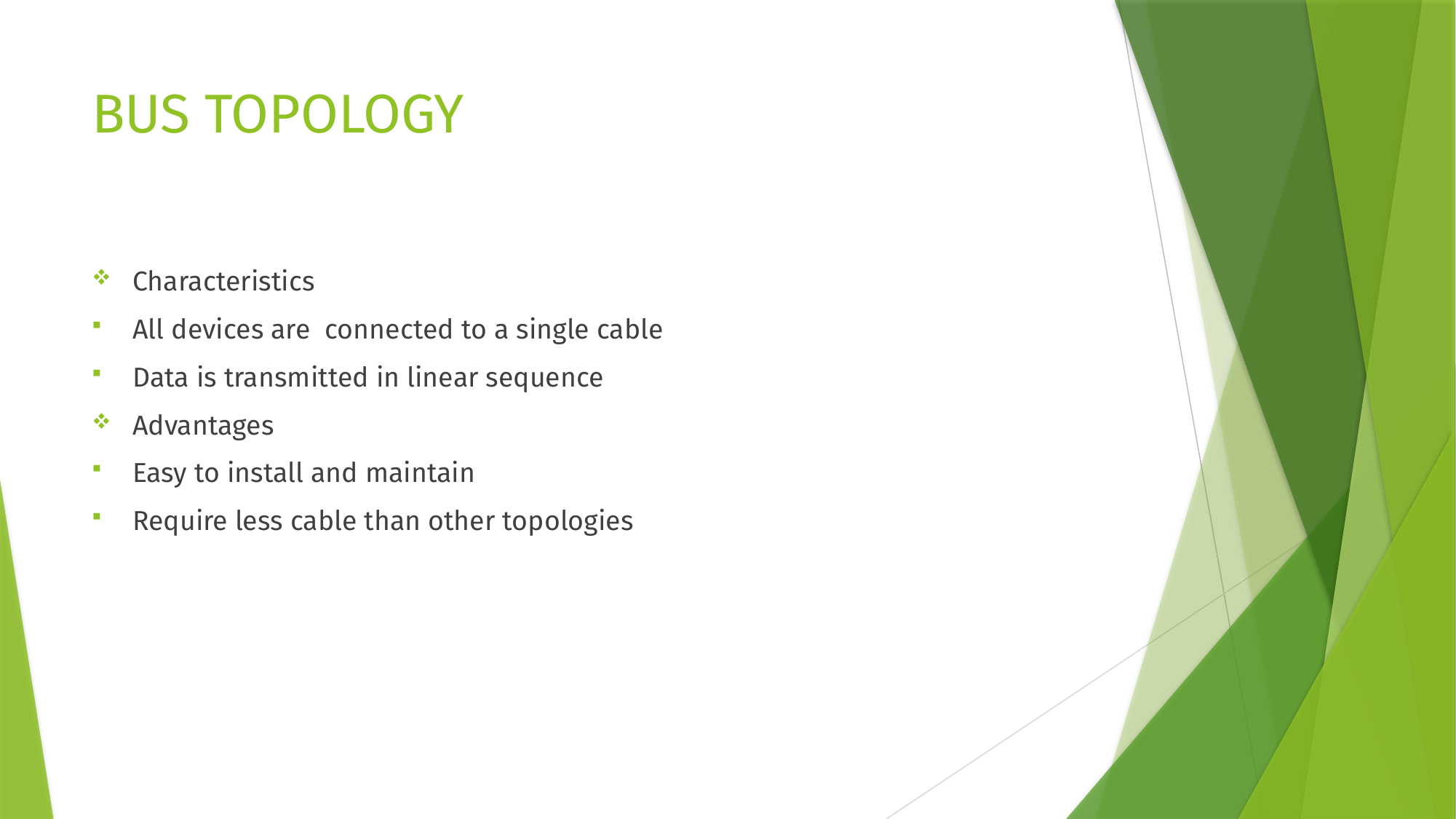

# BUS TOPOLOGY
Characteristics
All devices are  connected to a single cable
Data is transmitted in linear sequence
Advantages
Easy to install and maintain
Require less cable than other topologies